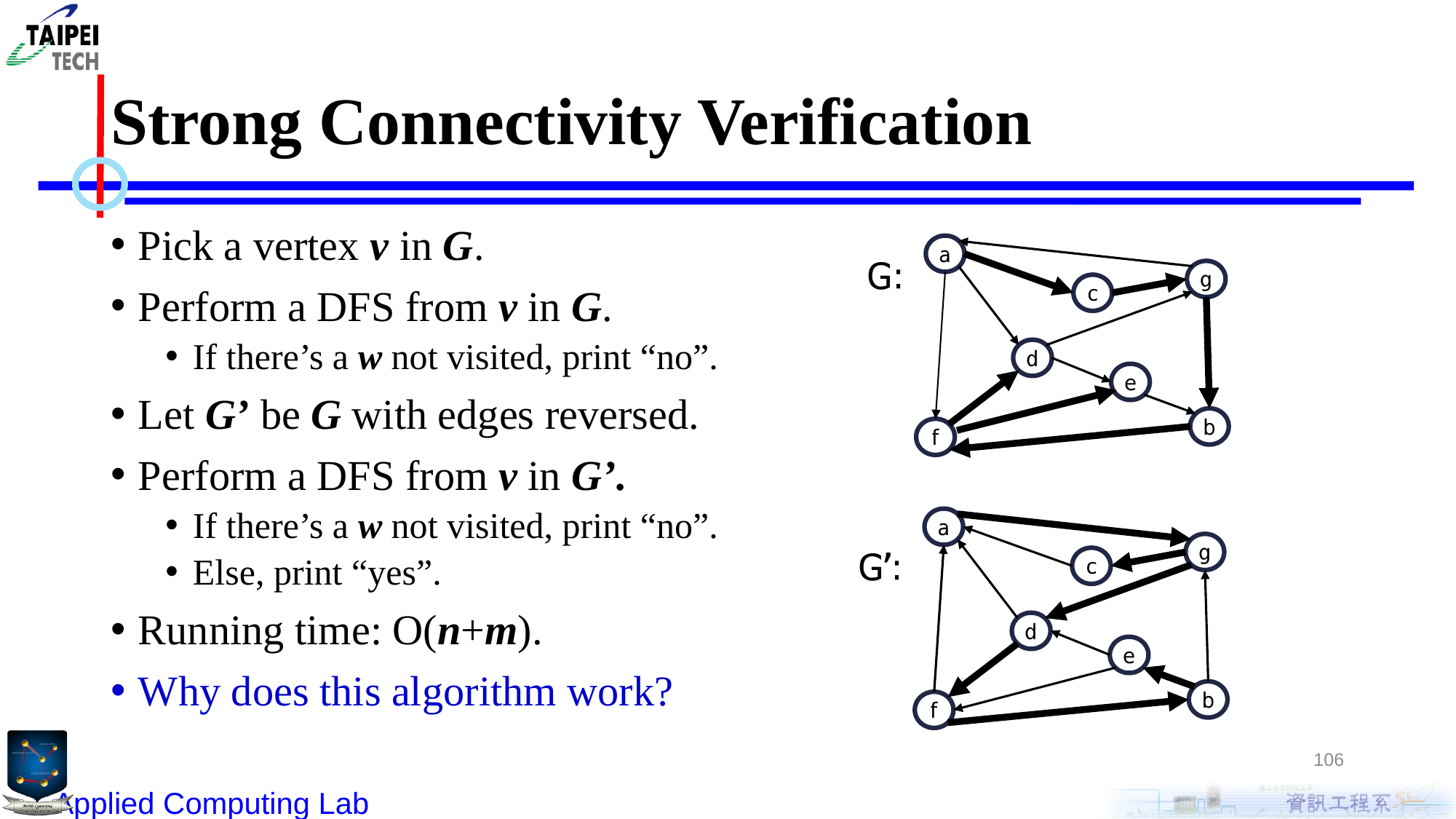

# Strong Connectivity Verification
Pick a vertex v in G.
Perform a DFS from v in G.
If there’s a w not visited, print “no”.
Let G’ be G with edges reversed.
Perform a DFS from v in G’.
If there’s a w not visited, print “no”.
Else, print “yes”.
Running time: O(n+m).
Why does this algorithm work?

a
G:
g
c
d
e
b
f
a
g
G’:
c
d
e
b
f
106